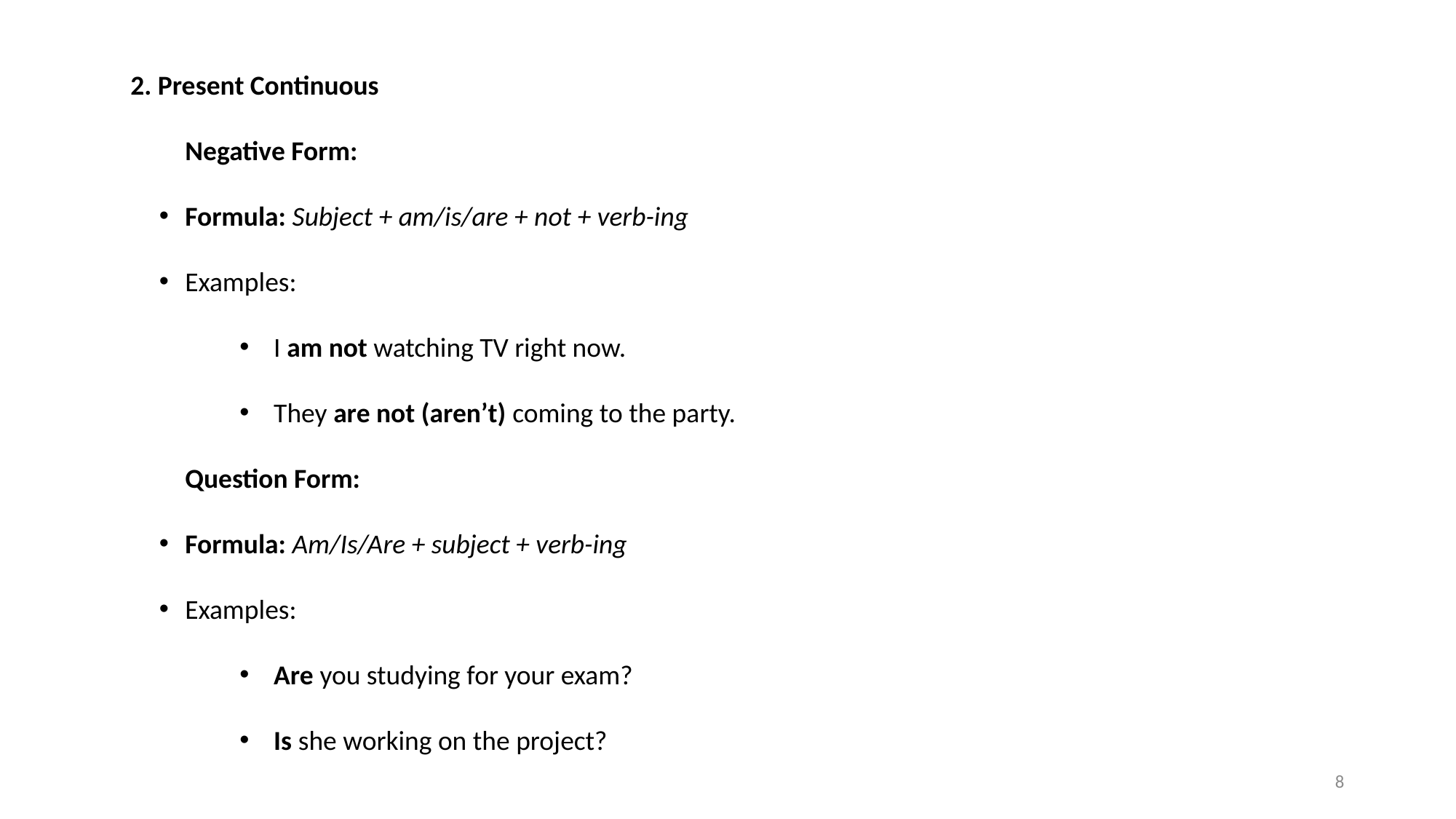

2. Present Continuous
Negative Form:
Formula: Subject + am/is/are + not + verb-ing
Examples:
I am not watching TV right now.
They are not (aren’t) coming to the party.
Question Form:
Formula: Am/Is/Are + subject + verb-ing
Examples:
Are you studying for your exam?
Is she working on the project?
8